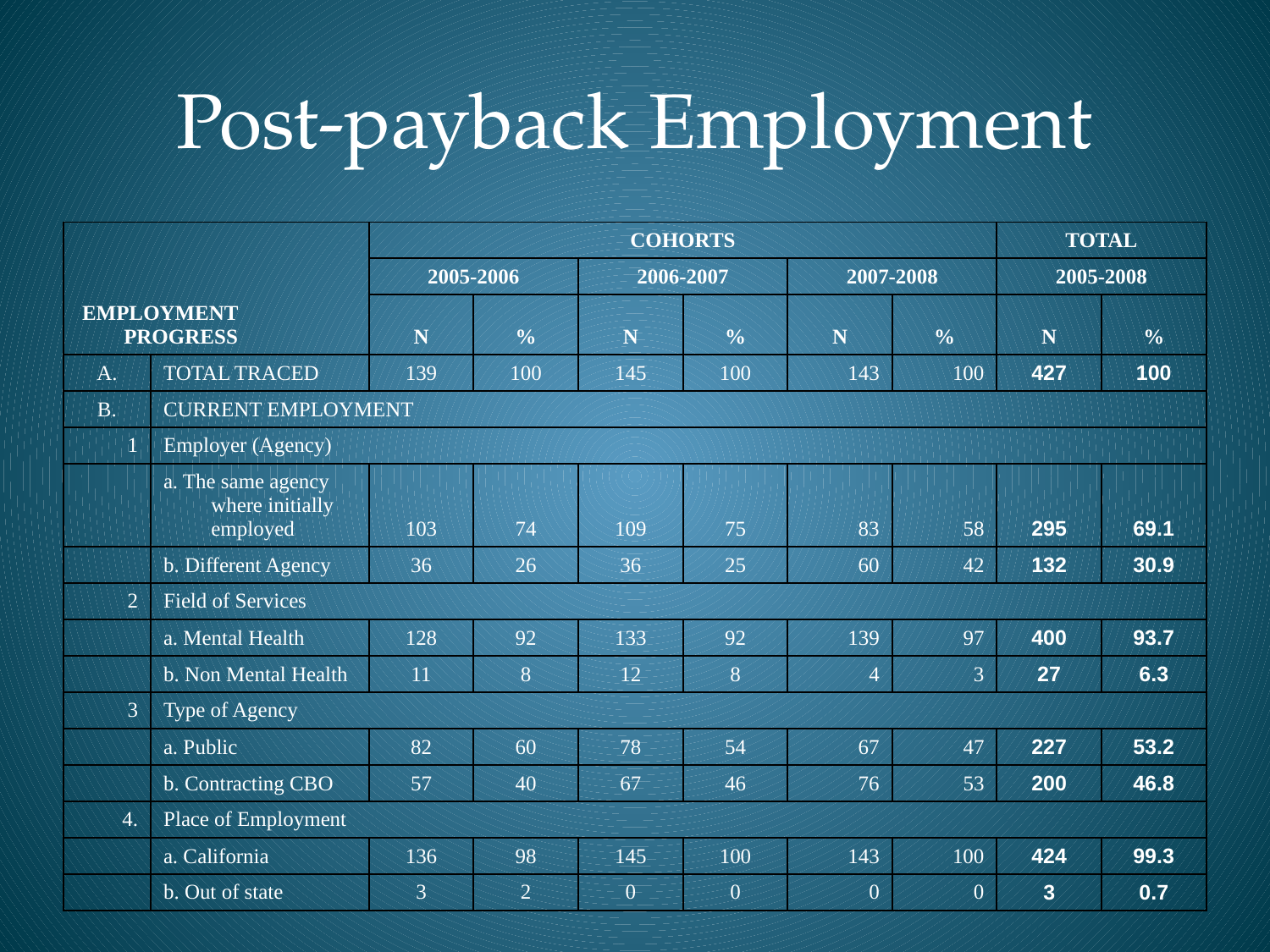

# Post-payback Employment
| EMPLOYMENT PROGRESS |  | COHORTS |  |  |  |  |  | TOTAL |  |
| --- | --- | --- | --- | --- | --- | --- | --- | --- | --- |
|  |  | 2005-2006 |  | 2006-2007 |  | 2007-2008 |  | 2005-2008 |  |
|  |  | N | % | N | % | N | % | N | % |
| A. | TOTAL TRACED | 139 | 100 | 145 | 100 | 143 | 100 | 427 | 100 |
| B. | CURRENT EMPLOYMENT |  |  |  |  |  |  |  |  |
| 1 | Employer (Agency) |  |  |  |  |  |  |  |  |
|  | a. The same agency where initially employed | 103 | 74 | 109 | 75 | 83 | 58 | 295 | 69.1 |
|  | b. Different Agency | 36 | 26 | 36 | 25 | 60 | 42 | 132 | 30.9 |
| 2 | Field of Services |  |  |  |  |  |  |  |  |
|  | a. Mental Health | 128 | 92 | 133 | 92 | 139 | 97 | 400 | 93.7 |
|  | b. Non Mental Health | 11 | 8 | 12 | 8 | 4 | 3 | 27 | 6.3 |
| 3 | Type of Agency |  |  |  |  |  |  |  |  |
|  | a. Public | 82 | 60 | 78 | 54 | 67 | 47 | 227 | 53.2 |
|  | b. Contracting CBO | 57 | 40 | 67 | 46 | 76 | 53 | 200 | 46.8 |
| 4. | Place of Employment |  |  |  |  |  |  |  |  |
|  | a. California | 136 | 98 | 145 | 100 | 143 | 100 | 424 | 99.3 |
|  | b. Out of state | 3 | 2 | 0 | 0 | 0 | 0 | 3 | 0.7 |